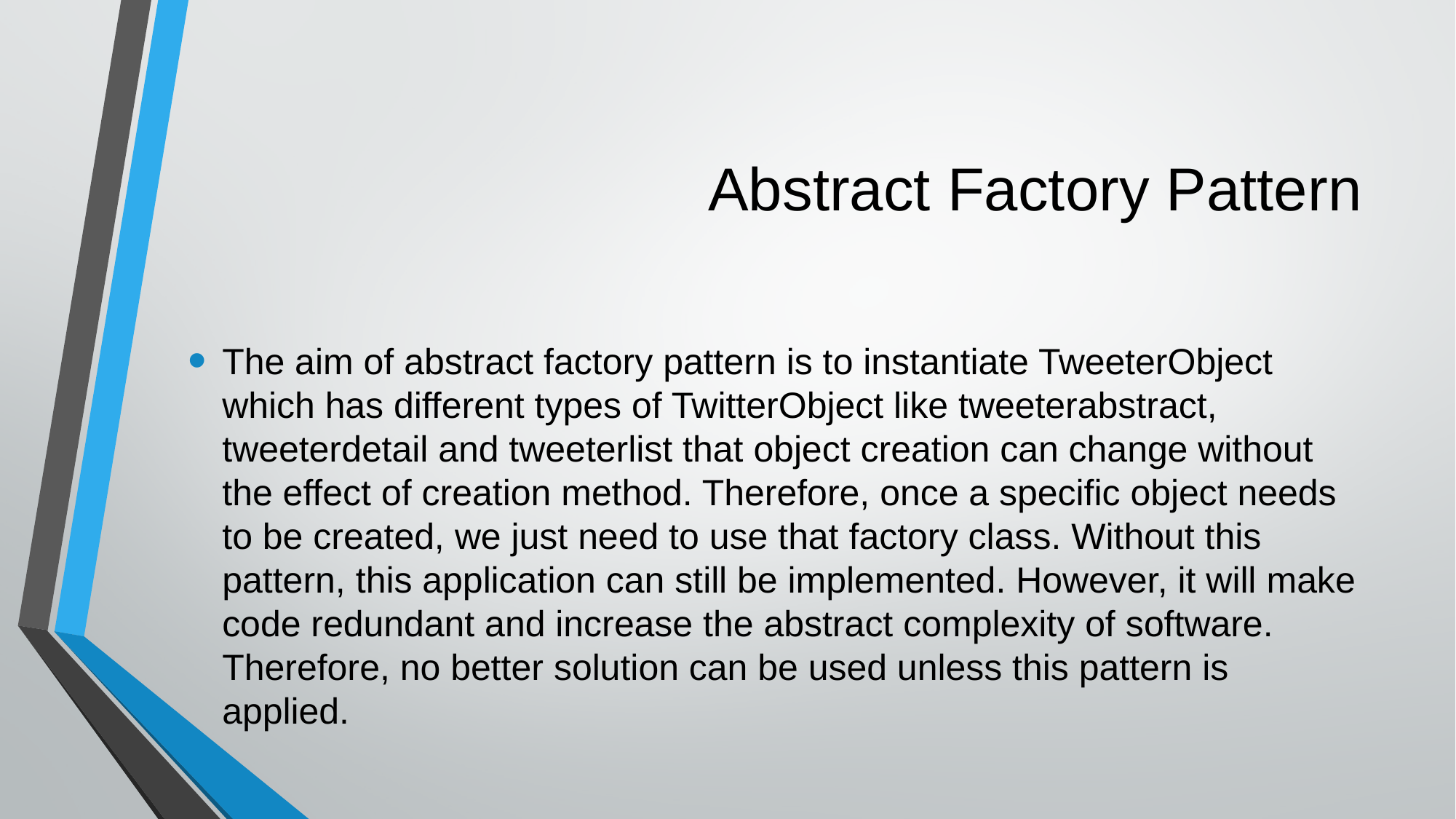

# Abstract Factory Pattern
The aim of abstract factory pattern is to instantiate TweeterObject which has different types of TwitterObject like tweeterabstract, tweeterdetail and tweeterlist that object creation can change without the effect of creation method. Therefore, once a specific object needs to be created, we just need to use that factory class. Without this pattern, this application can still be implemented. However, it will make code redundant and increase the abstract complexity of software. Therefore, no better solution can be used unless this pattern is applied.